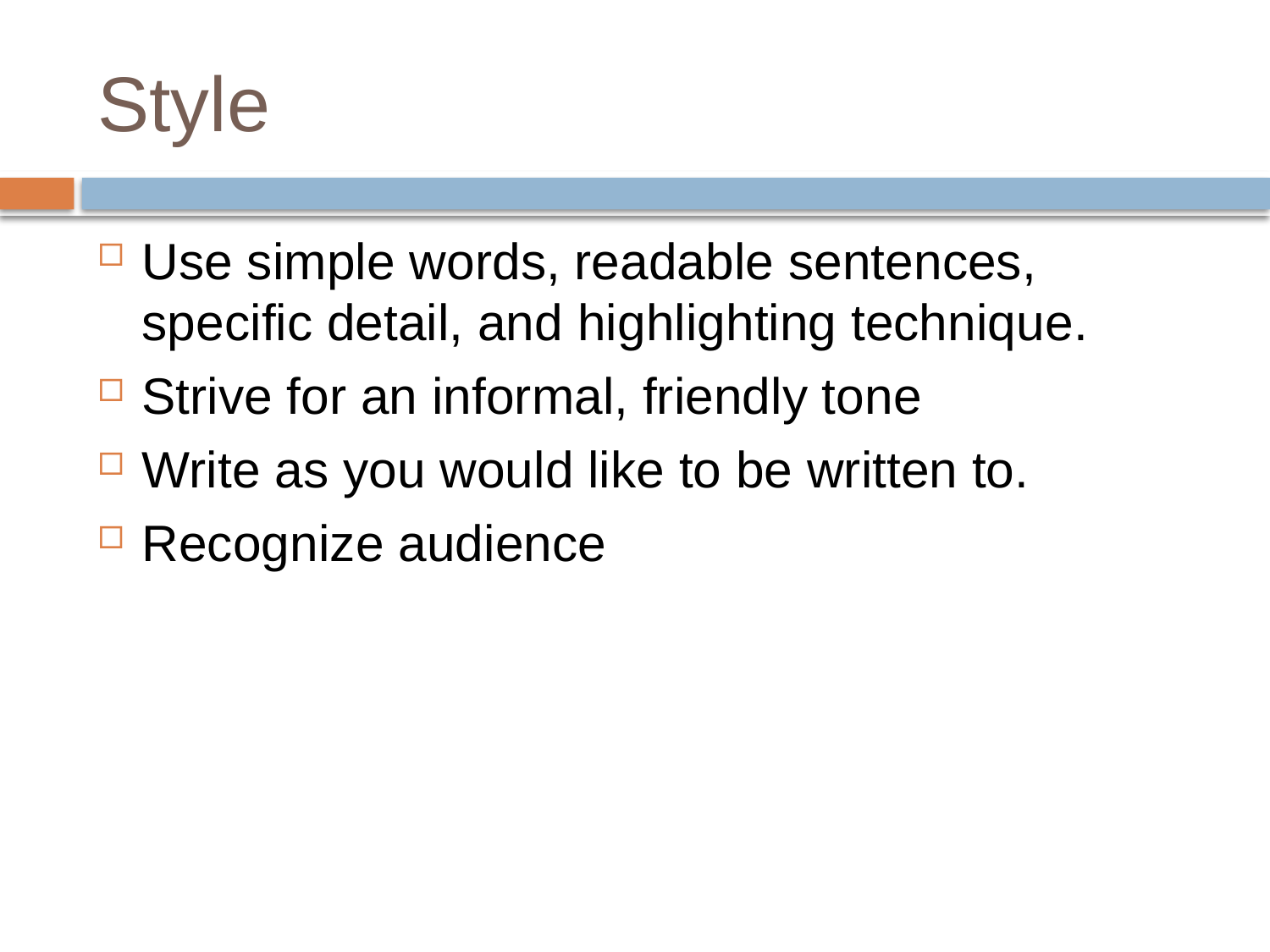

# Style
Use simple words, readable sentences, specific detail, and highlighting technique.
Strive for an informal, friendly tone
Write as you would like to be written to.
Recognize audience